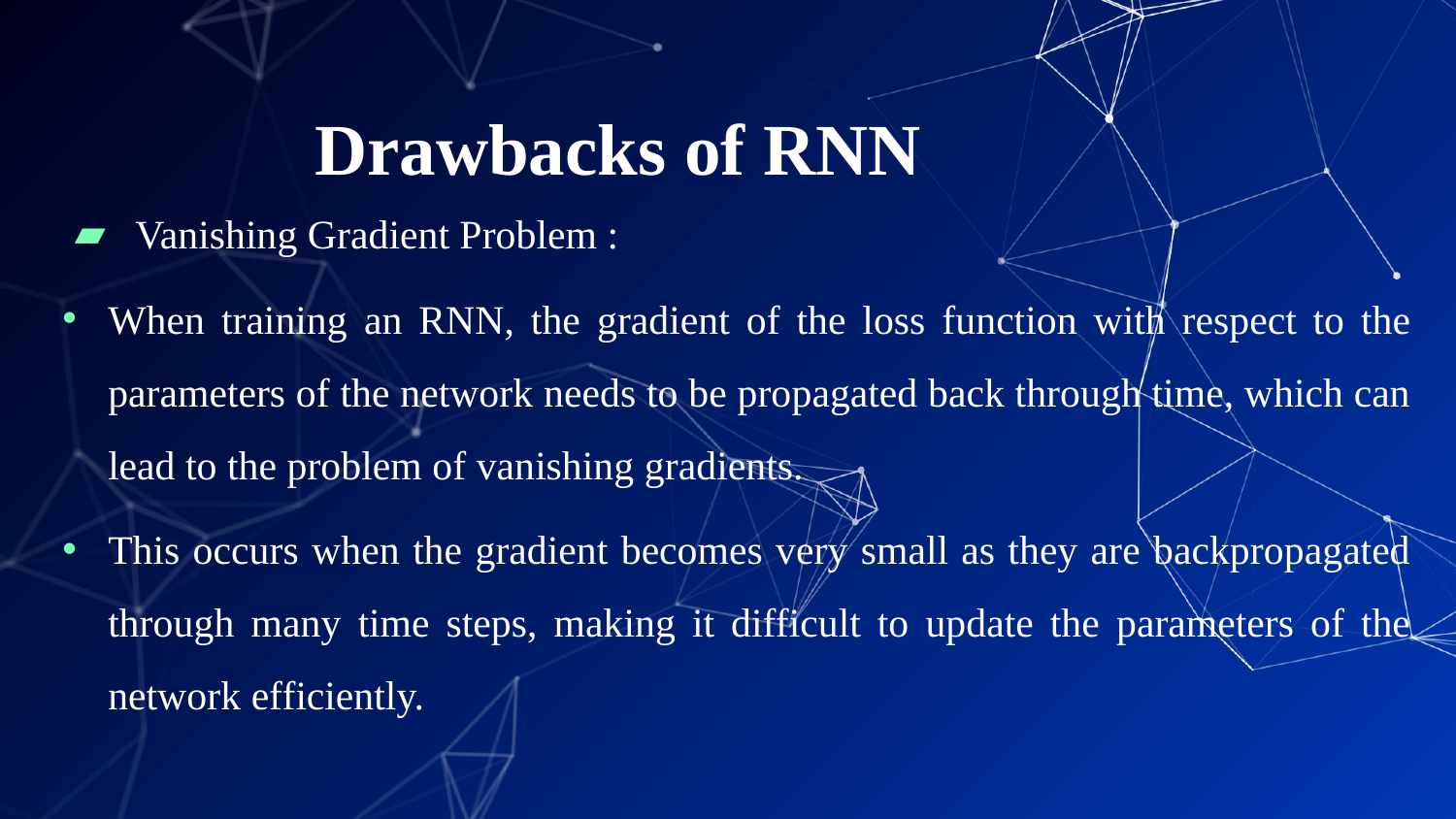

# Drawbacks of RNN

Vanishing Gradient Problem :
When training an RNN, the gradient of the loss function with respect to the parameters of the network needs to be propagated back through time, which can lead to the problem of vanishing gradients.
This occurs when the gradient becomes very small as they are backpropagated through many time steps, making it difficult to update the parameters of the network efficiently.

6